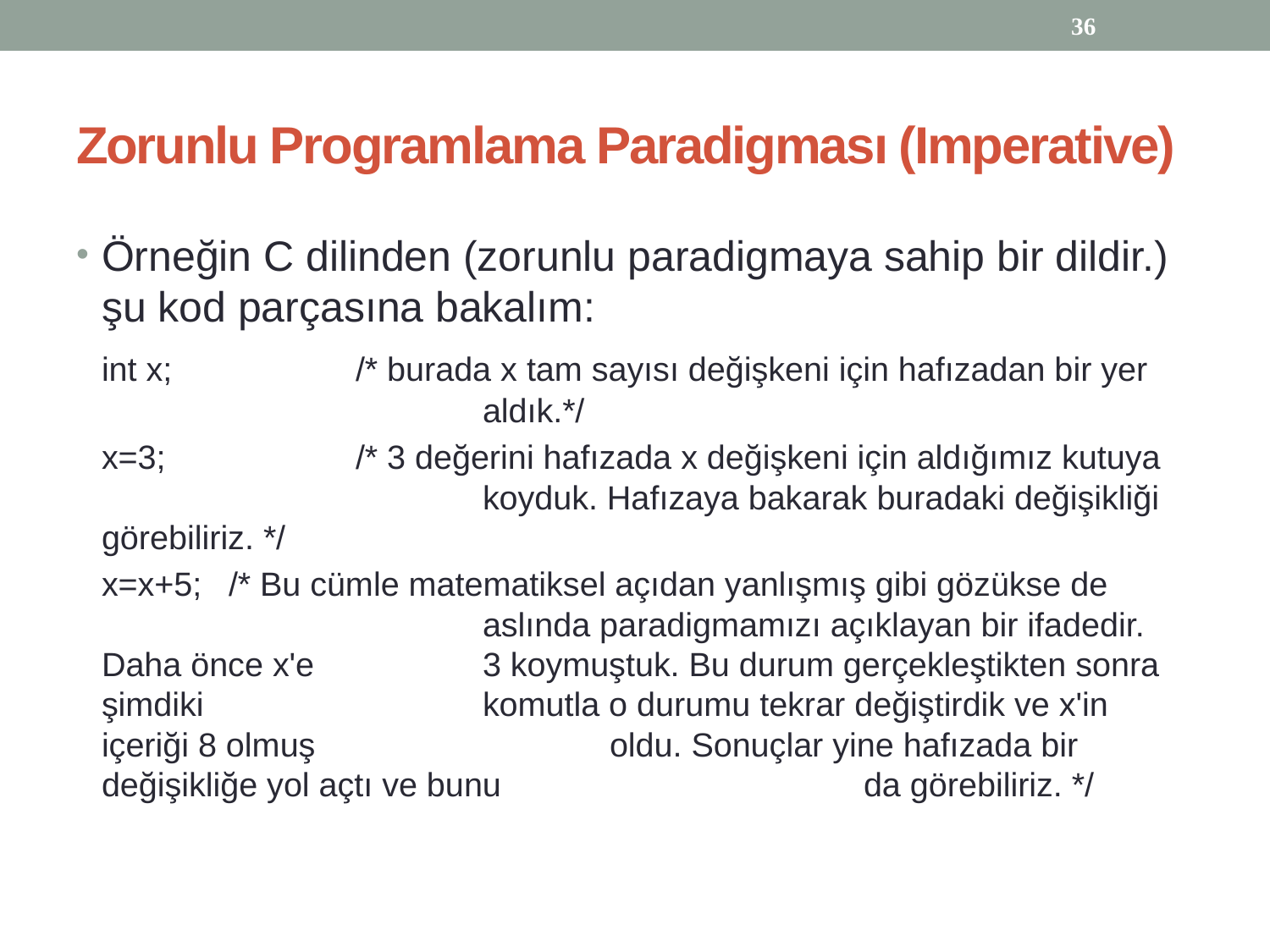

36
# Zorunlu Programlama Paradigması (Imperative)
Örneğin C dilinden (zorunlu paradigmaya sahip bir dildir.) şu kod parçasına bakalım:
	int x; 		/* burada x tam sayısı değişkeni için hafızadan bir yer 			aldık.*/
	x=3; 		/* 3 değerini hafızada x değişkeni için aldığımız kutuya 			koyduk. Hafızaya bakarak buradaki değişikliği görebiliriz. */
	x=x+5; 	/* Bu cümle matematiksel açıdan yanlışmış gibi gözükse de 			aslında paradigmamızı açıklayan bir ifadedir. Daha önce x'e 		3 koymuştuk. Bu durum gerçekleştikten sonra şimdiki 			komutla o durumu tekrar değiştirdik ve x'in içeriği 8 olmuş 			oldu. Sonuçlar yine hafızada bir değişikliğe yol açtı ve bunu 			da görebiliriz. */